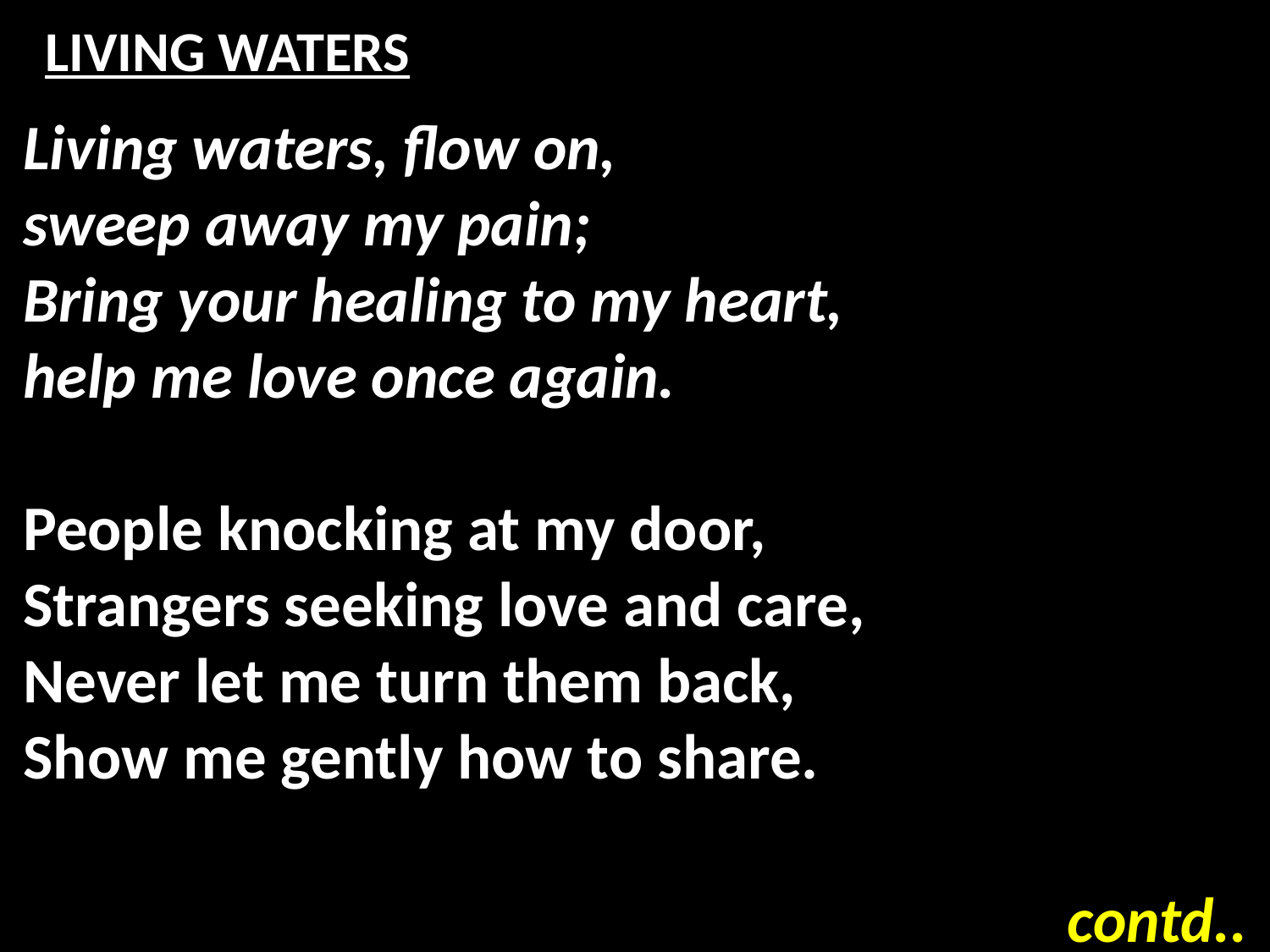

# LIVING WATERS
Living waters, flow on,
sweep away my pain;
Bring your healing to my heart,
help me love once again.

People knocking at my door,
Strangers seeking love and care,
Never let me turn them back,
Show me gently how to share.
contd..